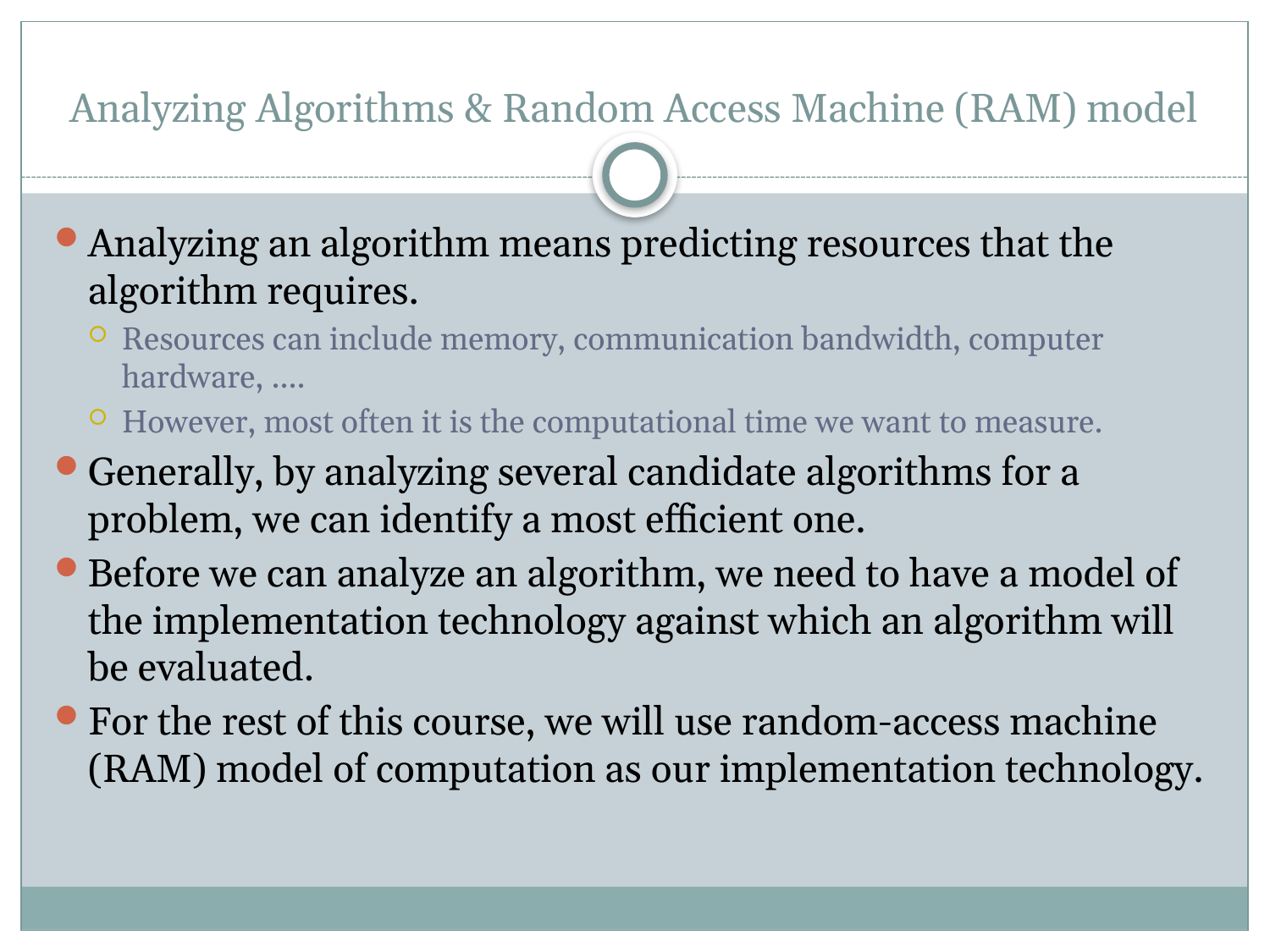

# Analyzing Algorithms & Random Access Machine (RAM) model
Analyzing an algorithm means predicting resources that the algorithm requires.
Resources can include memory, communication bandwidth, computer hardware, ....
However, most often it is the computational time we want to measure.
Generally, by analyzing several candidate algorithms for a problem, we can identify a most efficient one.
Before we can analyze an algorithm, we need to have a model of the implementation technology against which an algorithm will be evaluated.
For the rest of this course, we will use random-access machine (RAM) model of computation as our implementation technology.